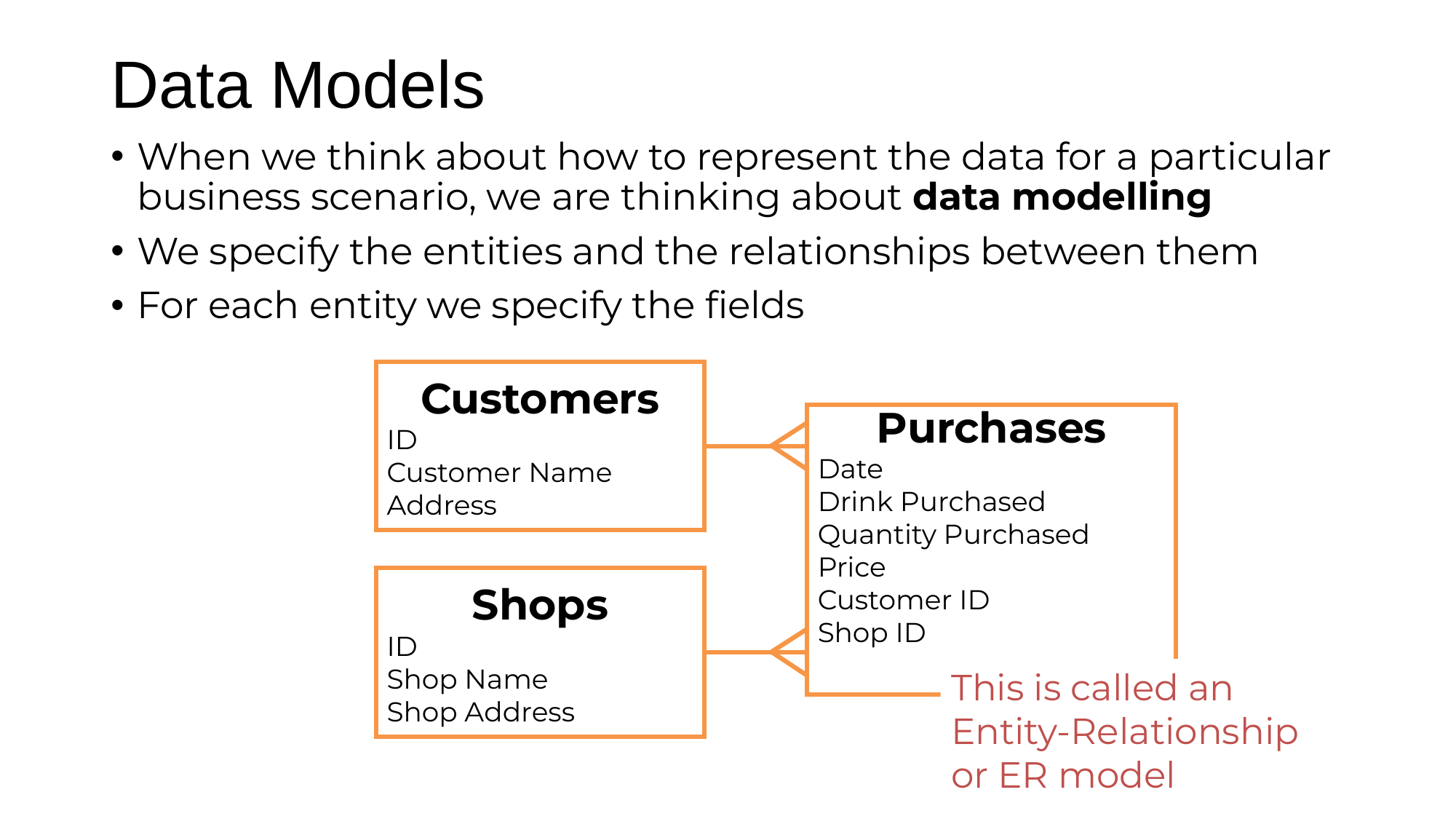

# Data Models
When we think about how to represent the data for a particular business scenario, we are thinking about data modelling
We specify the entities and the relationships between them
For each entity we specify the fields
Customers
ID
Customer Name
Address
Purchases
Date
Drink Purchased
Quantity Purchased
Price
Customer ID
Shop ID

Shops
ID
Shop Name
Shop Address
This is called an Entity-Relationship or ER model